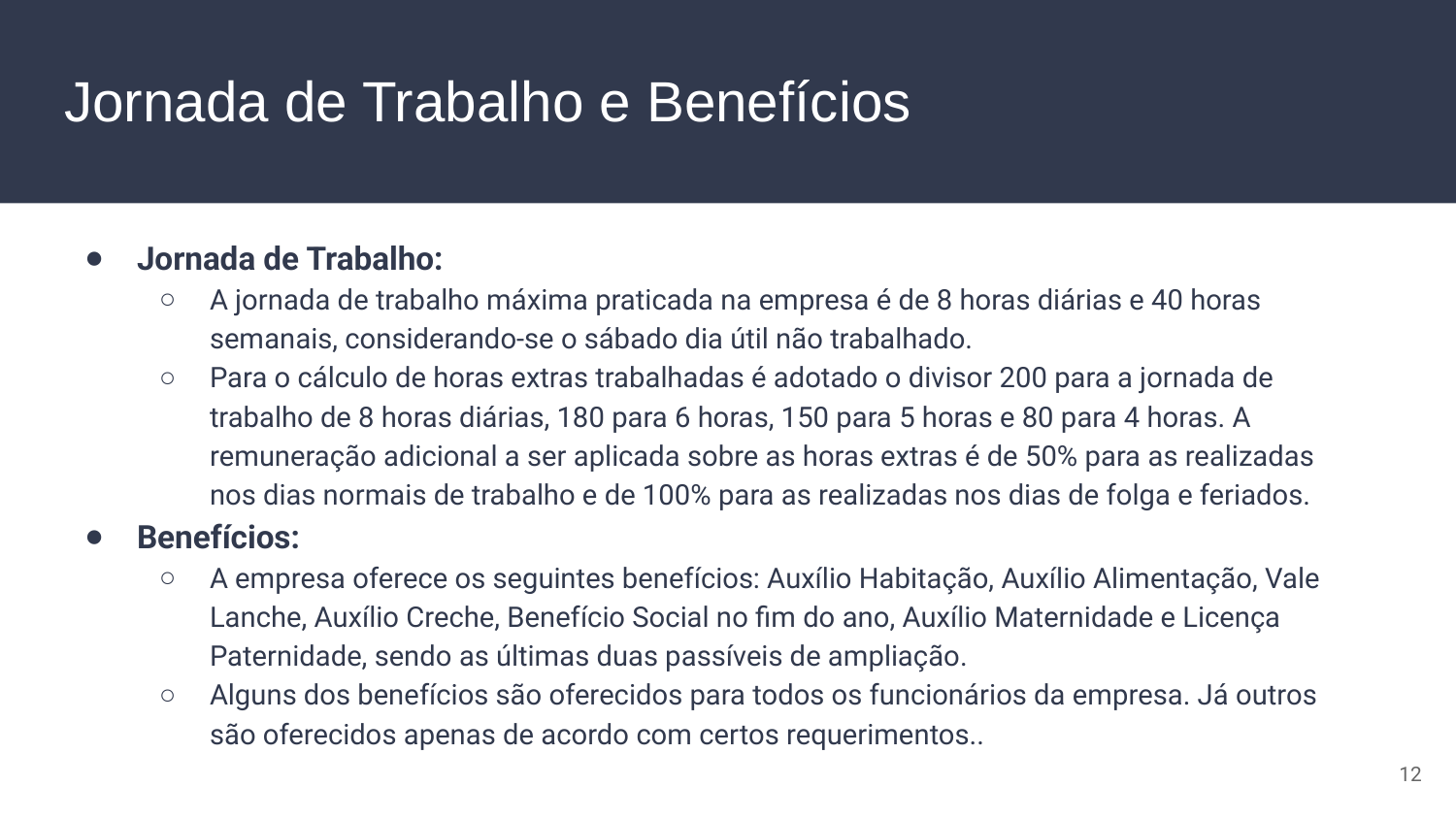

# Jornada de Trabalho e Benefícios
Jornada de Trabalho:
A jornada de trabalho máxima praticada na empresa é de 8 horas diárias e 40 horas semanais, considerando-se o sábado dia útil não trabalhado.
Para o cálculo de horas extras trabalhadas é adotado o divisor 200 para a jornada de trabalho de 8 horas diárias, 180 para 6 horas, 150 para 5 horas e 80 para 4 horas. A remuneração adicional a ser aplicada sobre as horas extras é de 50% para as realizadas nos dias normais de trabalho e de 100% para as realizadas nos dias de folga e feriados.
Benefícios:
A empresa oferece os seguintes benefícios: Auxílio Habitação, Auxílio Alimentação, Vale Lanche, Auxílio Creche, Benefício Social no fim do ano, Auxílio Maternidade e Licença Paternidade, sendo as últimas duas passíveis de ampliação.
Alguns dos benefícios são oferecidos para todos os funcionários da empresa. Já outros são oferecidos apenas de acordo com certos requerimentos..
12